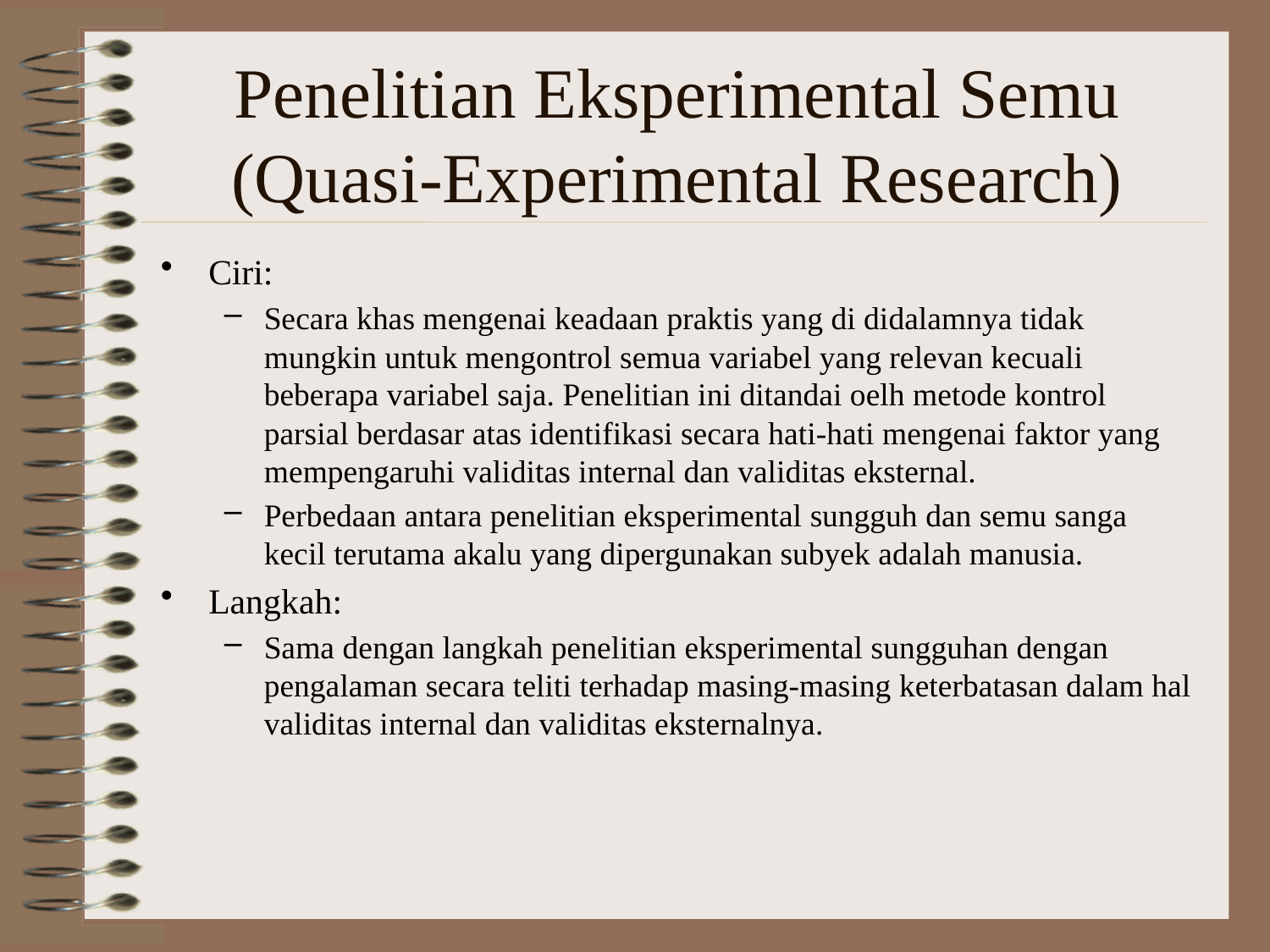

# Penelitian Eksperimental Semu (Quasi-Experimental Research)
Ciri:
Secara khas mengenai keadaan praktis yang di didalamnya tidak mungkin untuk mengontrol semua variabel yang relevan kecuali beberapa variabel saja. Penelitian ini ditandai oelh metode kontrol parsial berdasar atas identifikasi secara hati-hati mengenai faktor yang mempengaruhi validitas internal dan validitas eksternal.
Perbedaan antara penelitian eksperimental sungguh dan semu sanga kecil terutama akalu yang dipergunakan subyek adalah manusia.
Langkah:
Sama dengan langkah penelitian eksperimental sungguhan dengan pengalaman secara teliti terhadap masing-masing keterbatasan dalam hal validitas internal dan validitas eksternalnya.